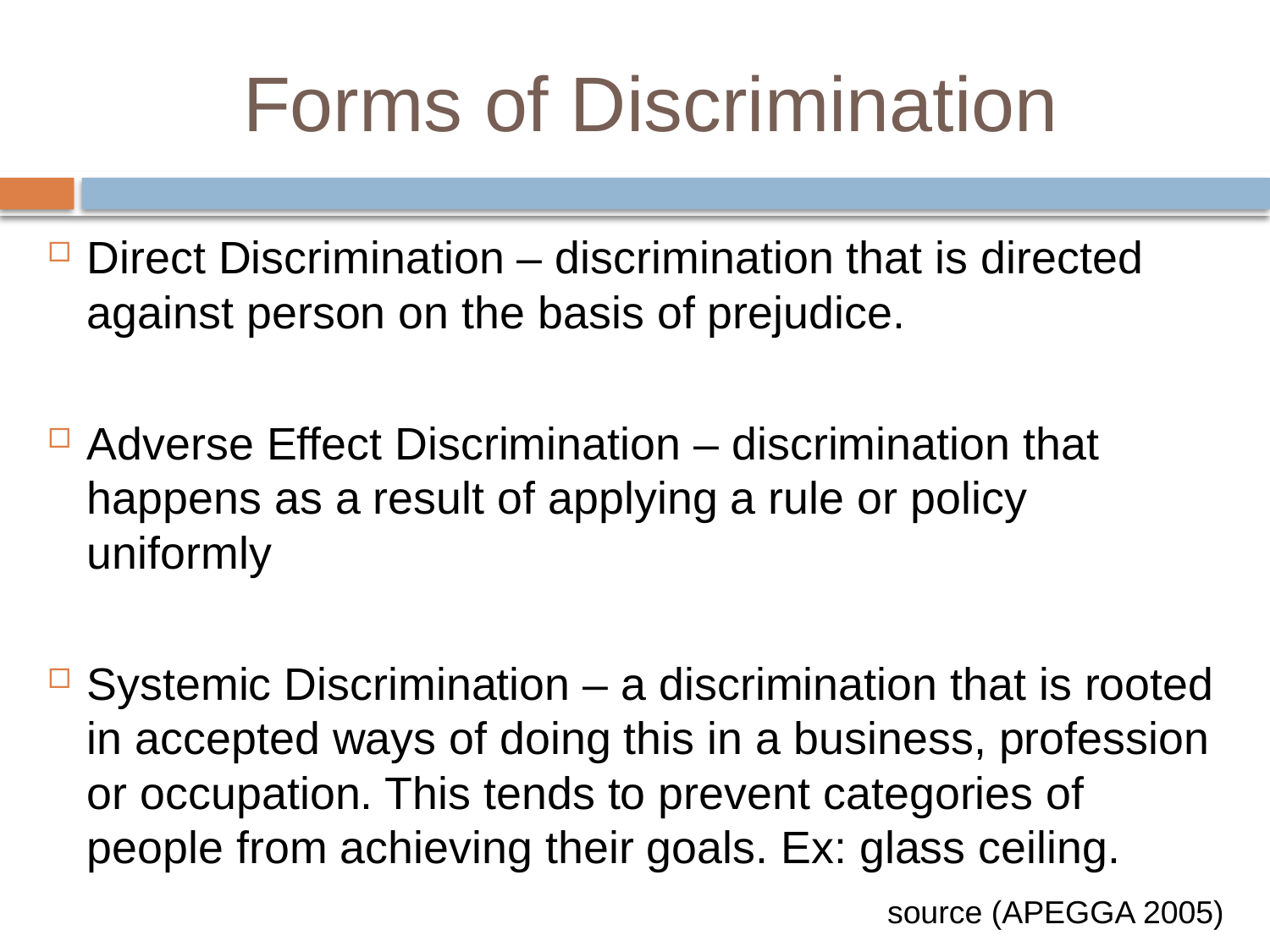

# Forms of Discrimination
Direct Discrimination – discrimination that is directed  against person on the basis of prejudice.

Adverse Effect Discrimination – discrimination that happens as a result of applying a rule or policy uniformly

Systemic Discrimination – a discrimination that is rooted in accepted ways of doing this in a business, profession or occupation. This tends to prevent categories of people from achieving their goals. Ex: glass ceiling.
source (APEGGA 2005)